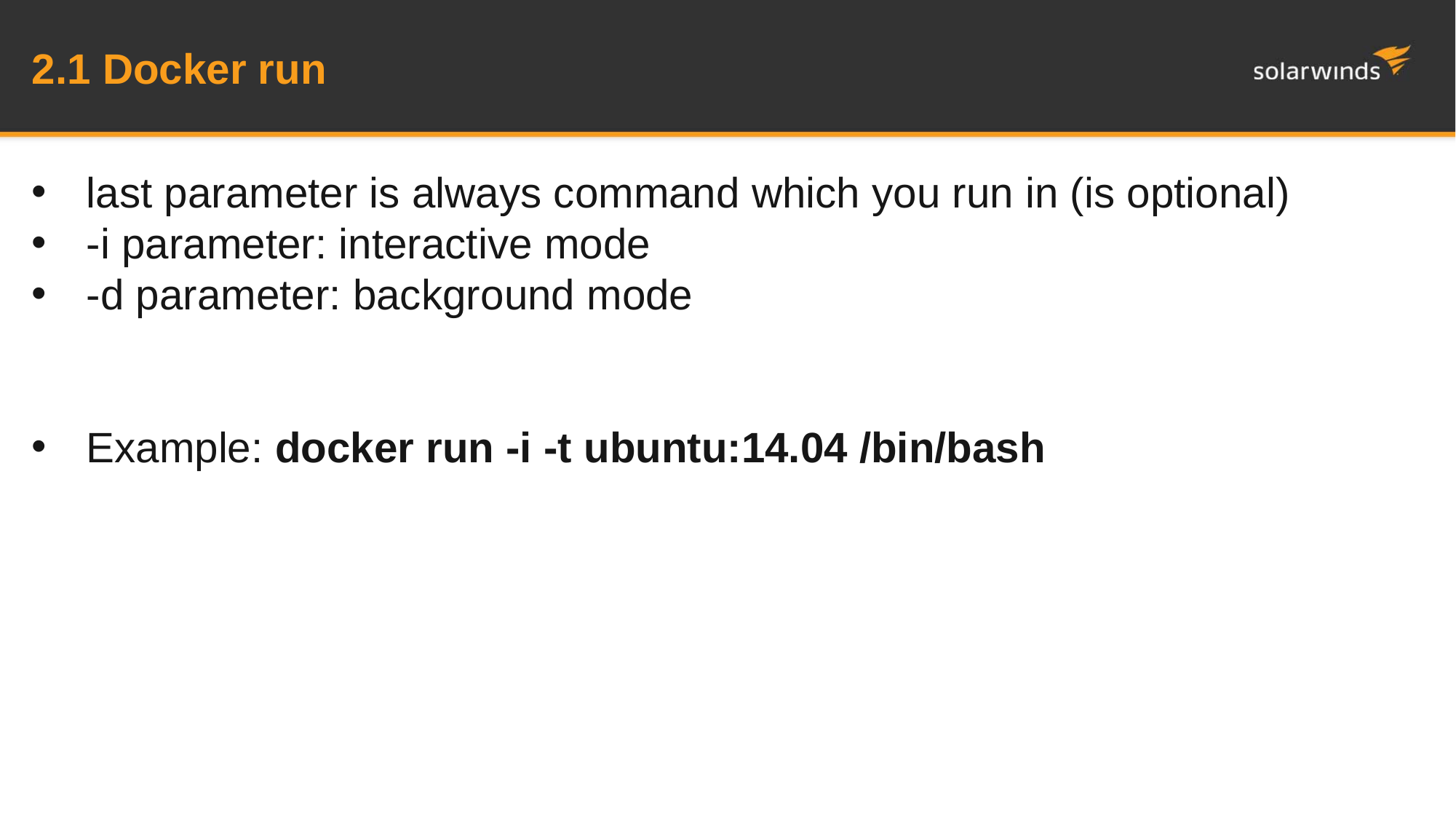

# 2.1 Docker run
last parameter is always command which you run in (is optional)
-i parameter: interactive mode
-d parameter: background mode

Example: docker run -i -t ubuntu:14.04 /bin/bash